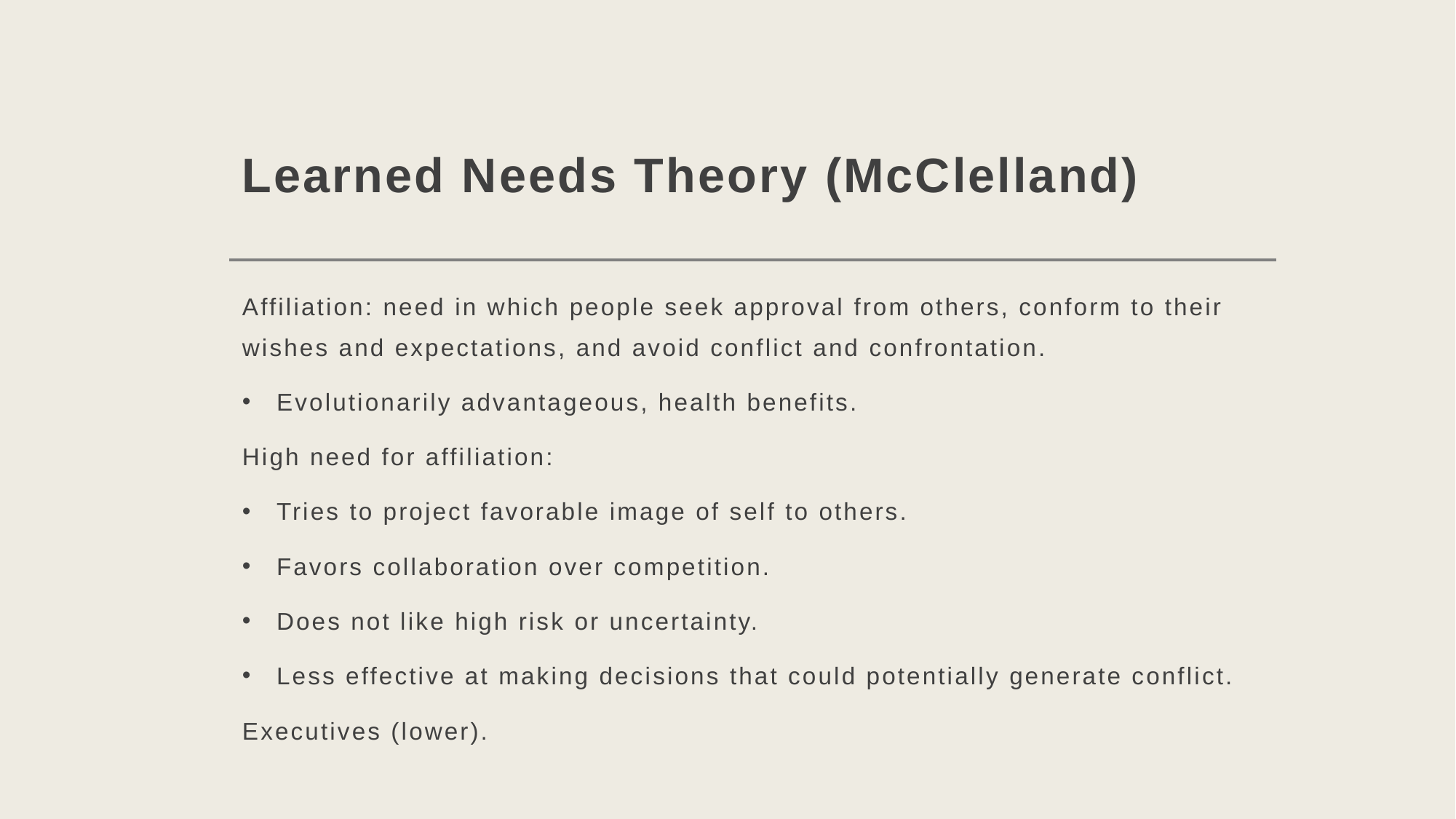

# Learned Needs Theory (McClelland)
Affiliation: need in which people seek approval from others, conform to their wishes and expectations, and avoid conflict and confrontation.
Evolutionarily advantageous, health benefits.
High need for affiliation:
Tries to project favorable image of self to others.
Favors collaboration over competition.
Does not like high risk or uncertainty.
Less effective at making decisions that could potentially generate conflict.
Executives (lower).